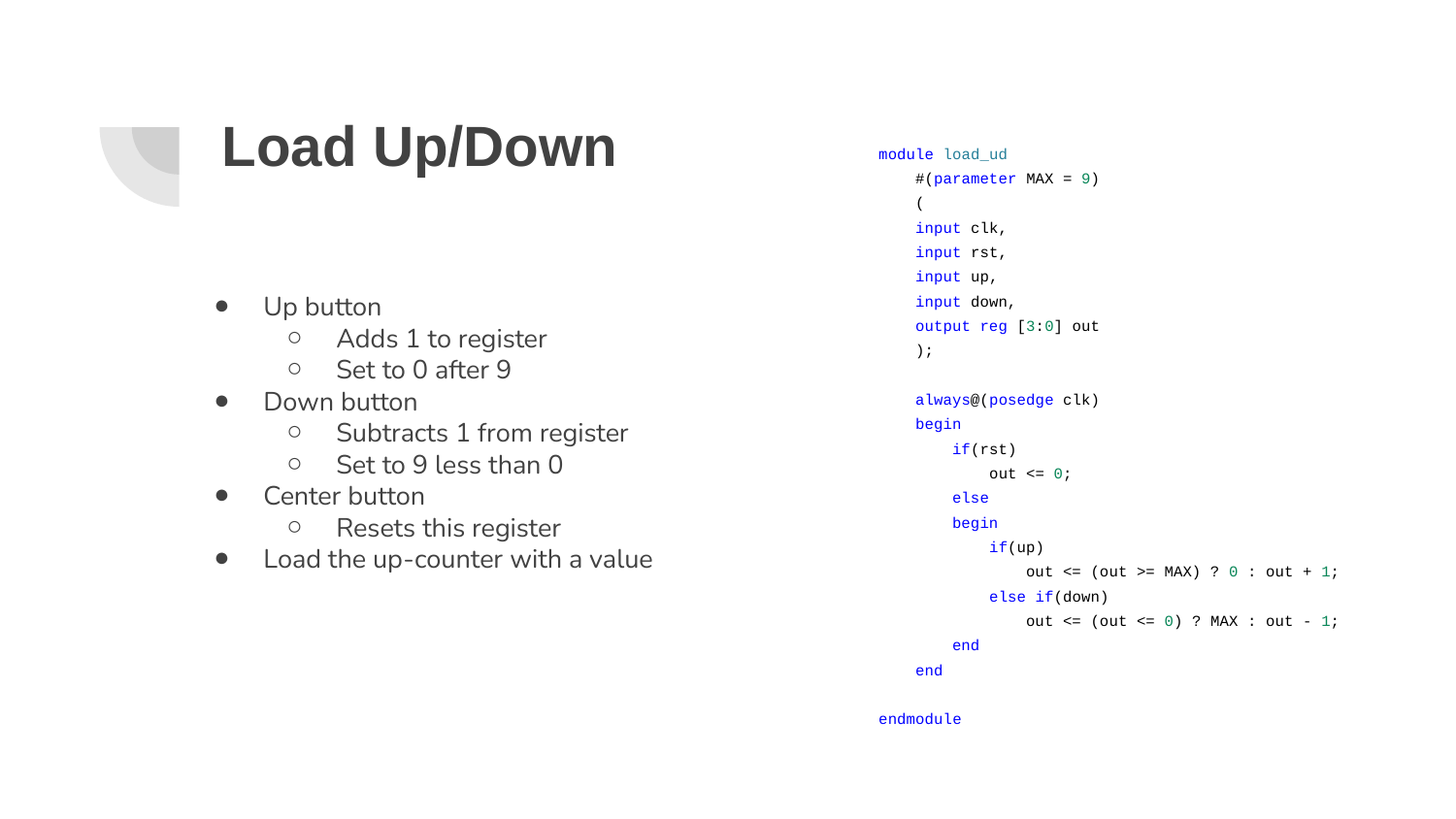

# Load Up/Down
module load_ud
    #(parameter MAX = 9)
    (
    input clk,
    input rst,
    input up,
    input down,
    output reg [3:0] out
    );

    always@(posedge clk)
    begin
        if(rst)
            out <= 0;
        else
        begin
            if(up)
                out <= (out >= MAX) ? 0 : out + 1;
            else if(down)
                out <= (out <= 0) ? MAX : out - 1;
        end
    end

endmodule

Up button
Adds 1 to register
Set to 0 after 9
Down button
Subtracts 1 from register
Set to 9 less than 0
Center button
Resets this register
Load the up-counter with a value